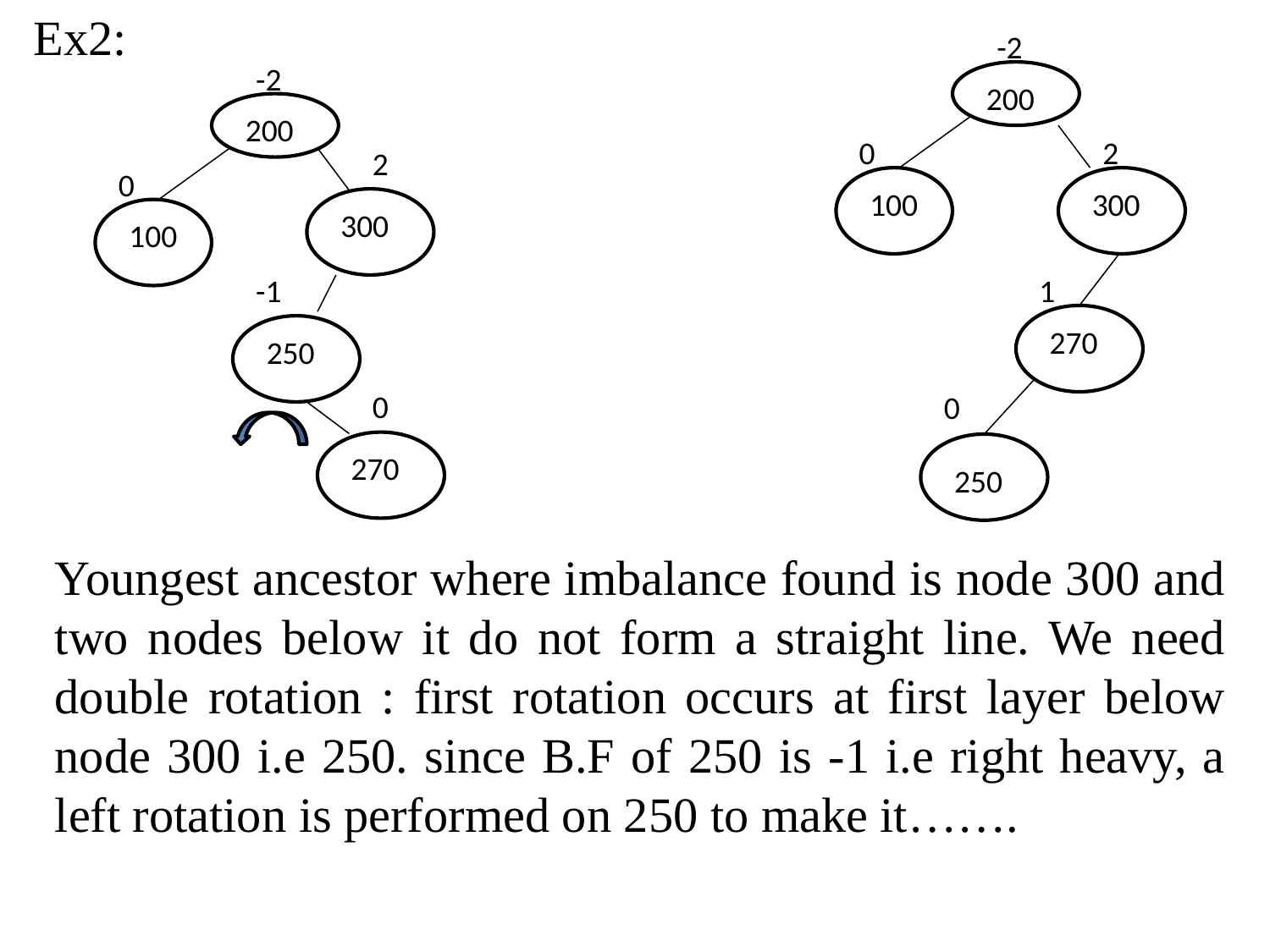

Ex2:
-2
-2

200

200
0
2
2
0

100
300

300
100
-1
1

270
250
0
0

270
250
Youngest ancestor where imbalance found is node 300 and two nodes below it do not form a straight line. We need double rotation : first rotation occurs at first layer below node 300 i.e 250. since B.F of 250 is -1 i.e right heavy, a left rotation is performed on 250 to make it…….